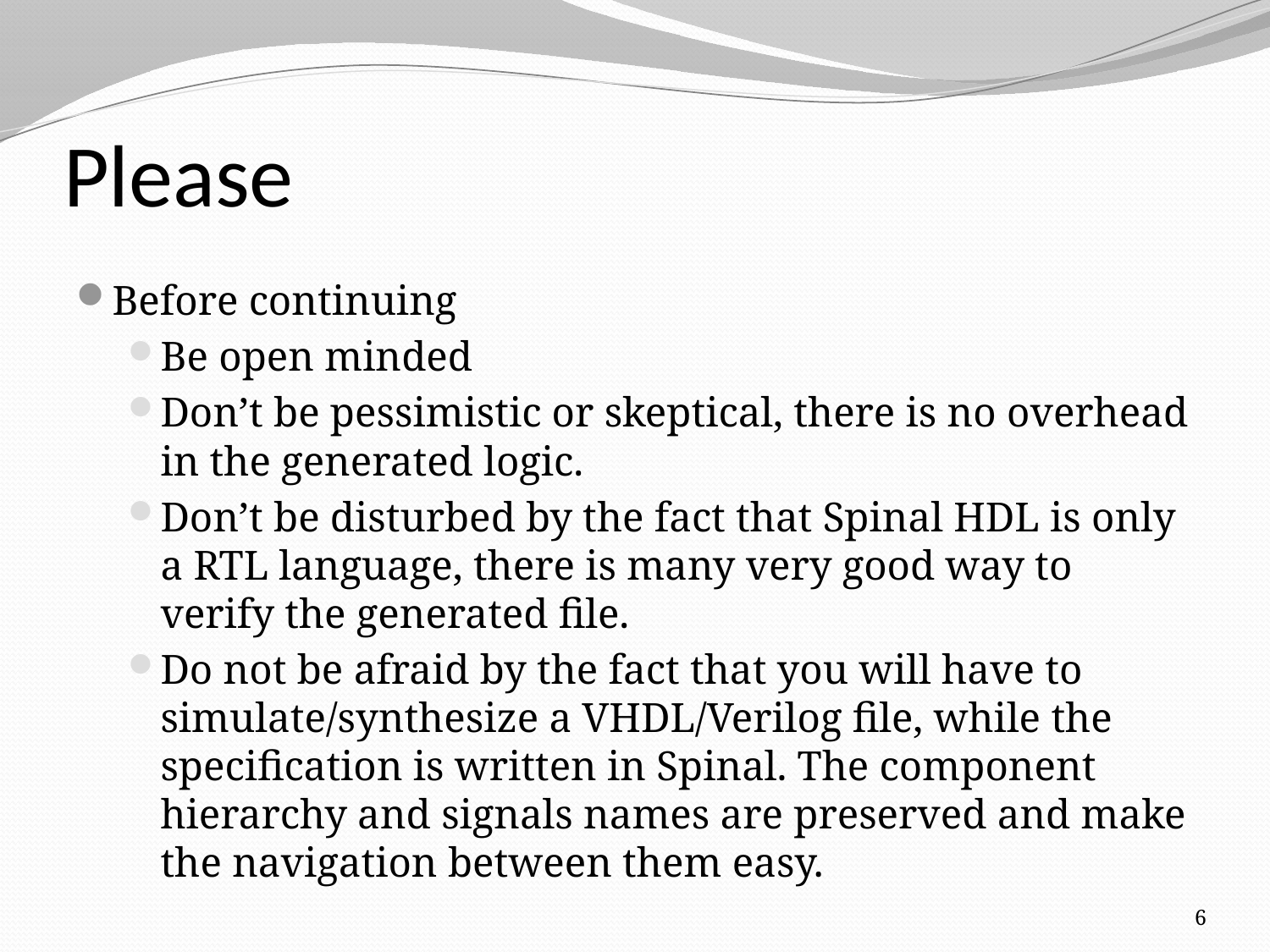

# Please
Before continuing
Be open minded
Don’t be pessimistic or skeptical, there is no overhead in the generated logic.
Don’t be disturbed by the fact that Spinal HDL is only a RTL language, there is many very good way to verify the generated file.
Do not be afraid by the fact that you will have to simulate/synthesize a VHDL/Verilog file, while the specification is written in Spinal. The component hierarchy and signals names are preserved and make the navigation between them easy.

6